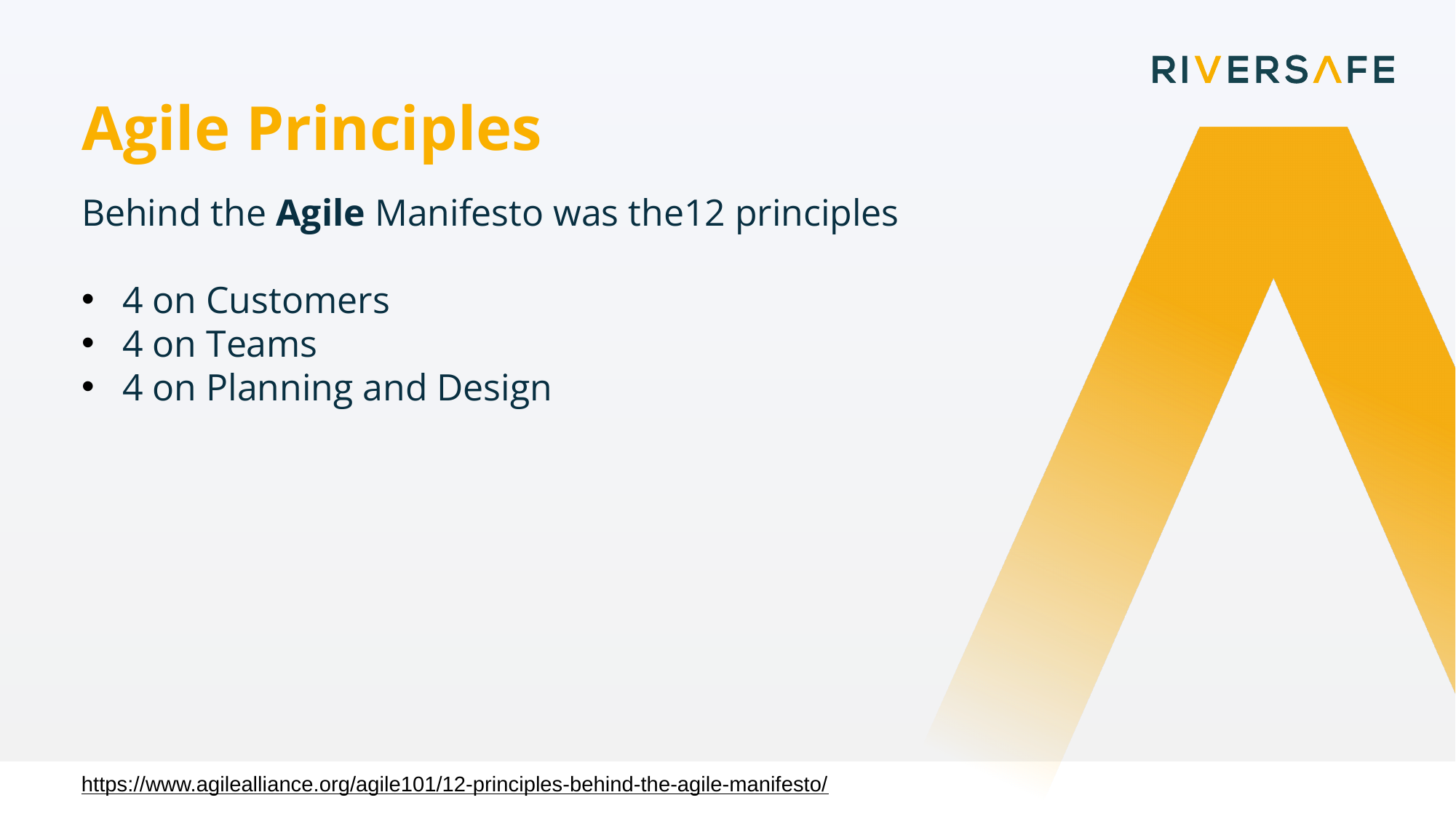

Agile Principles
Behind the Agile Manifesto was the12 principles
4 on Customers
4 on Teams
4 on Planning and Design

https://www.agilealliance.org/agile101/12-principles-behind-the-agile-manifesto/